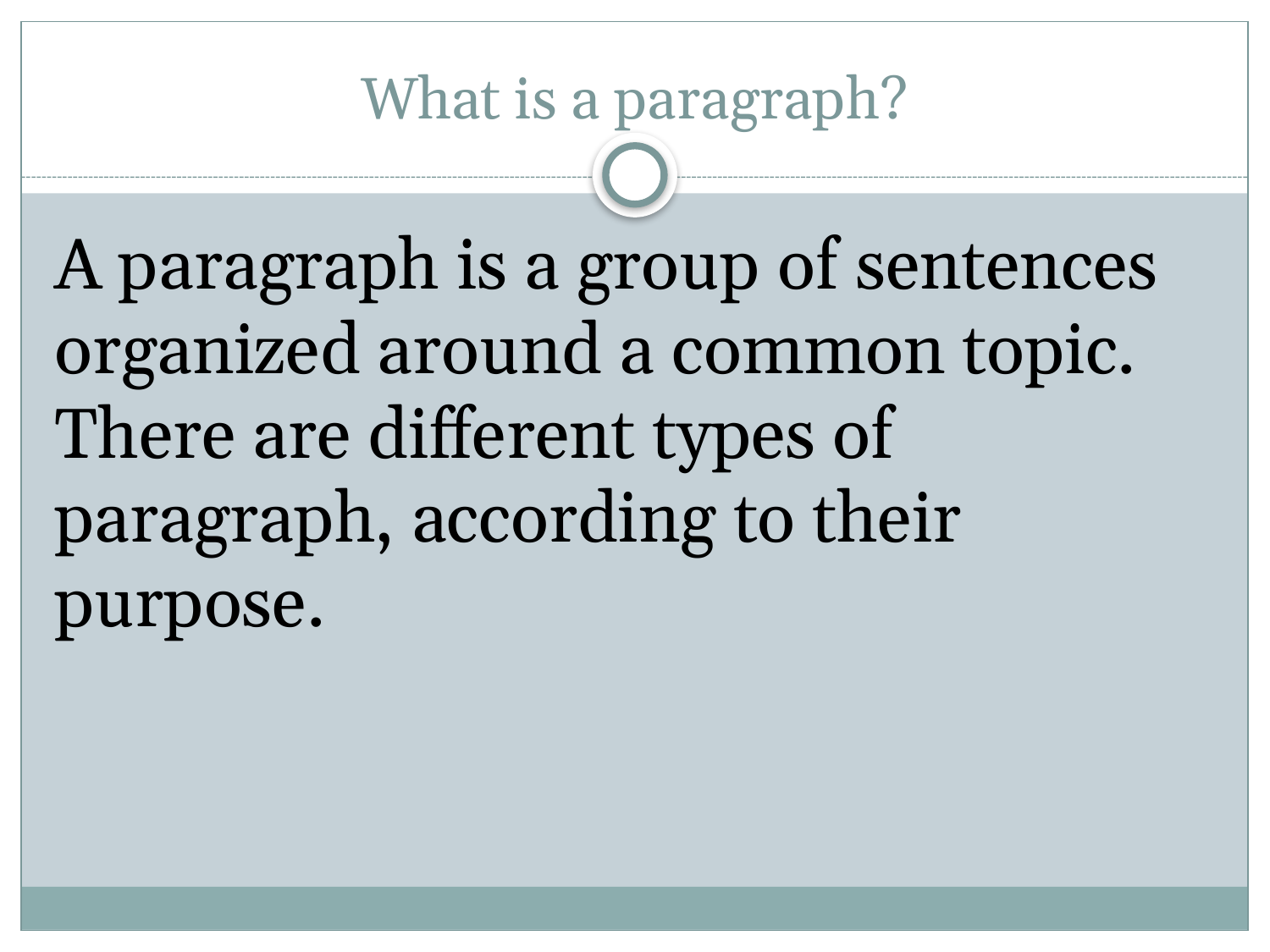

# What is a paragraph?
A paragraph is a group of sentences organized around a common topic.  There are different types of paragraph, according to their purpose.